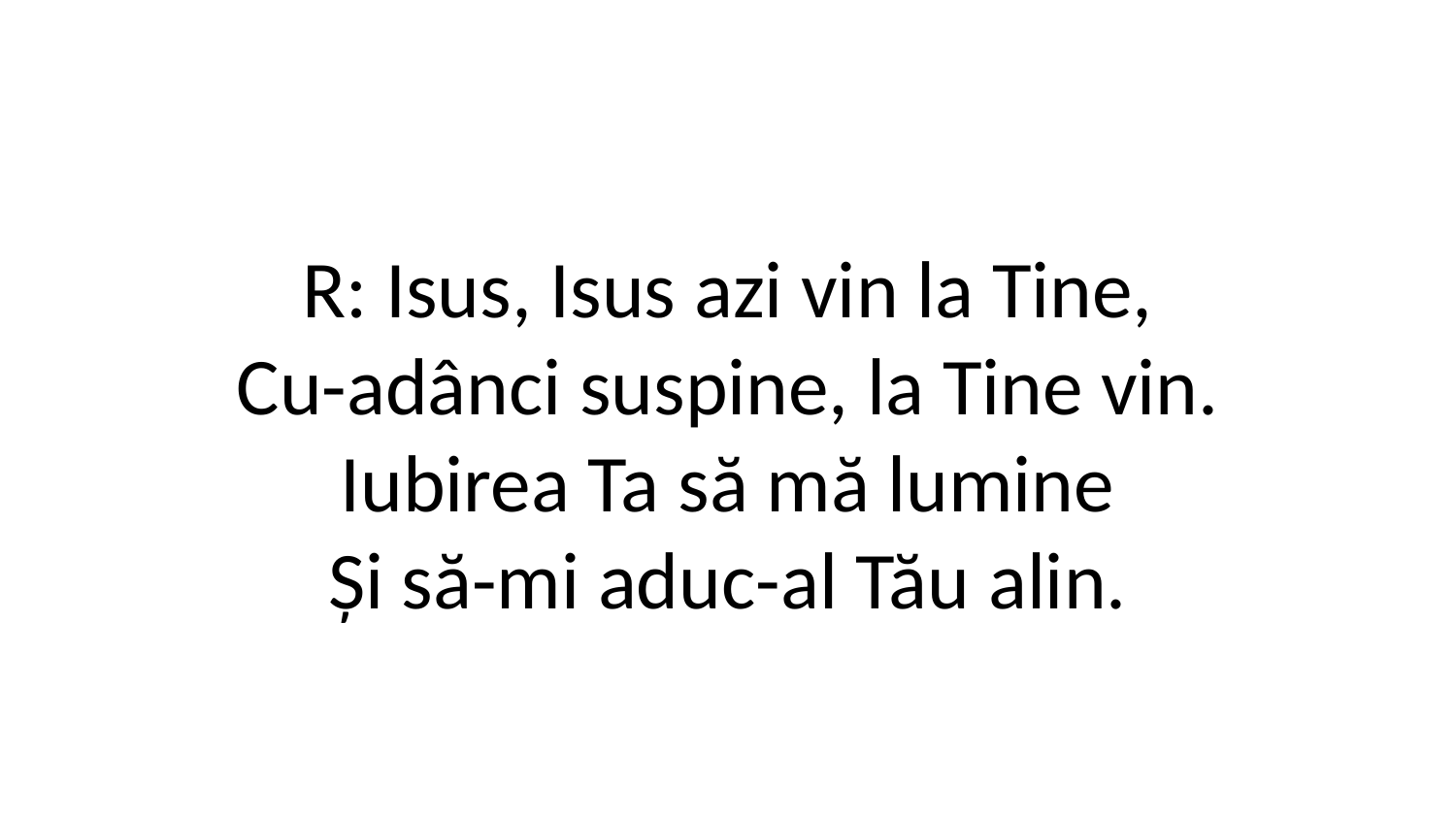

R: Isus, Isus azi vin la Tine,
Cu-adânci suspine, la Tine vin.
Iubirea Ta să mă lumine
Și să-mi aduc-al Tău alin.